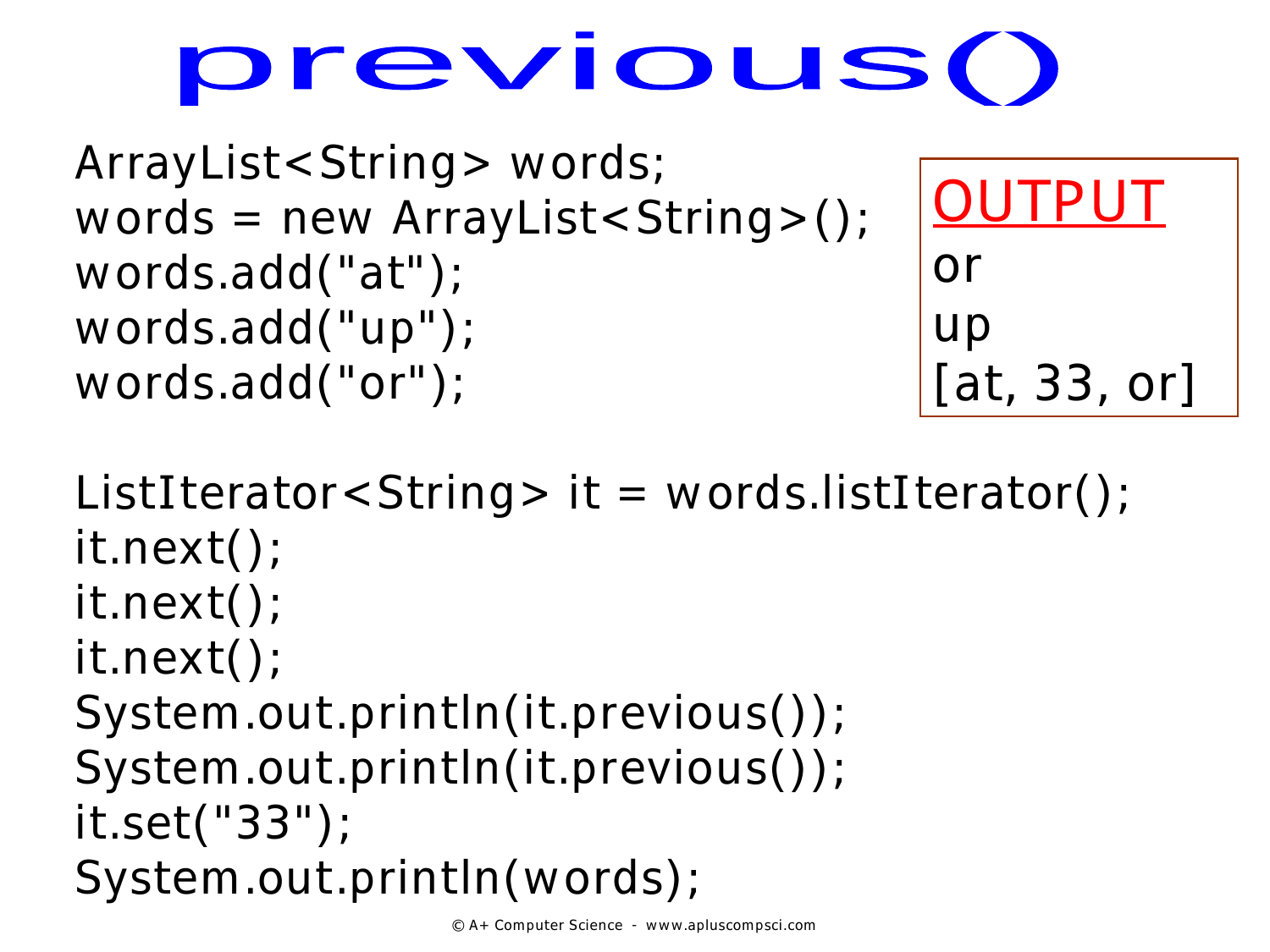

previous()
ArrayList<String> words;
words = new ArrayList<String>();
words.add("at");
words.add("up");
words.add("or");

ListIterator<String> it = words.listIterator();
it.next();
it.next();
it.next();
System.out.println(it.previous());
System.out.println(it.previous());
it.set("33");
System.out.println(words);
OUTPUT
or
up
[at, 33, or]

© A+ Computer Science  -  www.apluscompsci.com